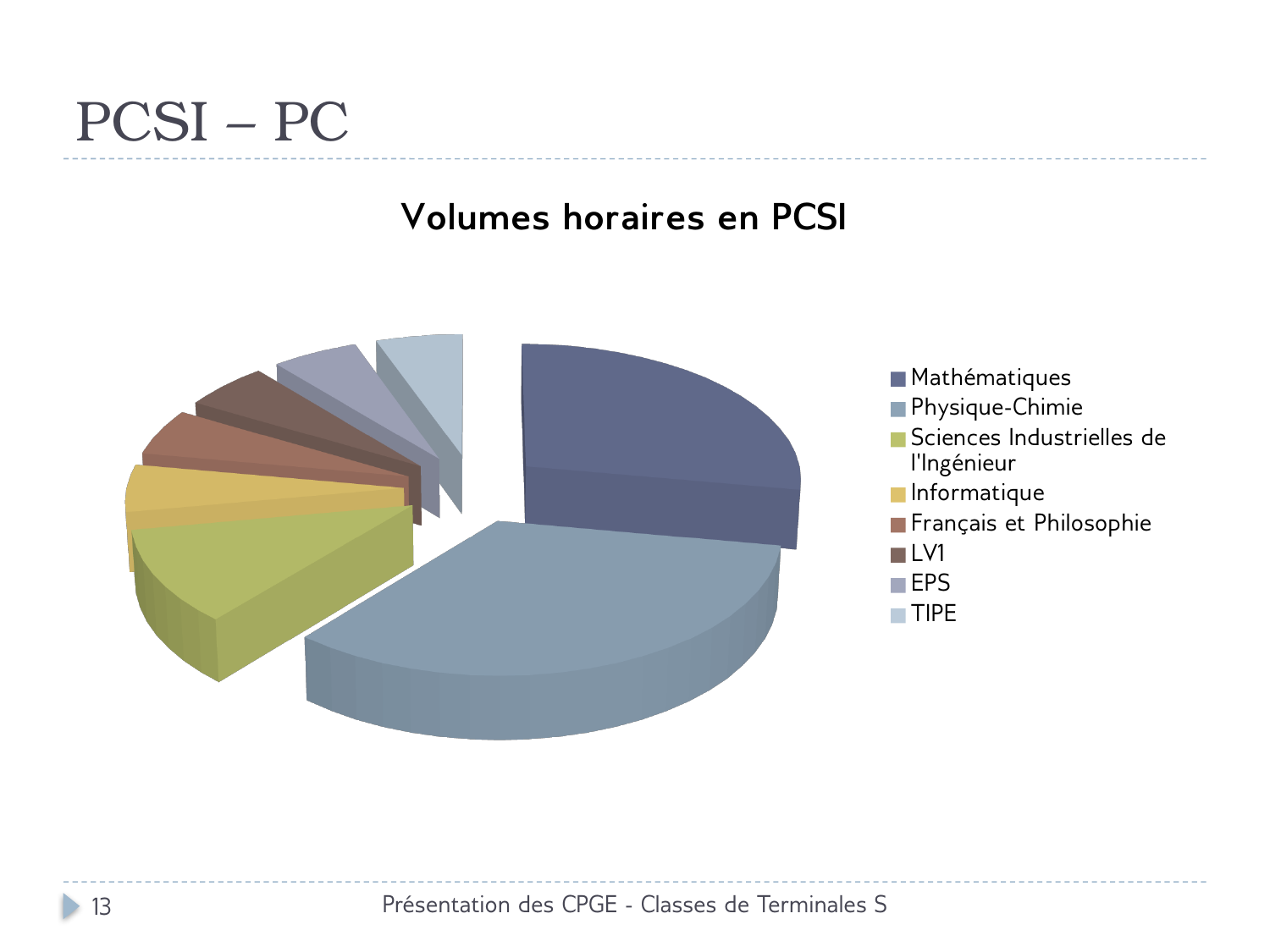

# PCSI – PC

[unsupported chart]

Présentation des CPGE - Classes de Terminales S
13